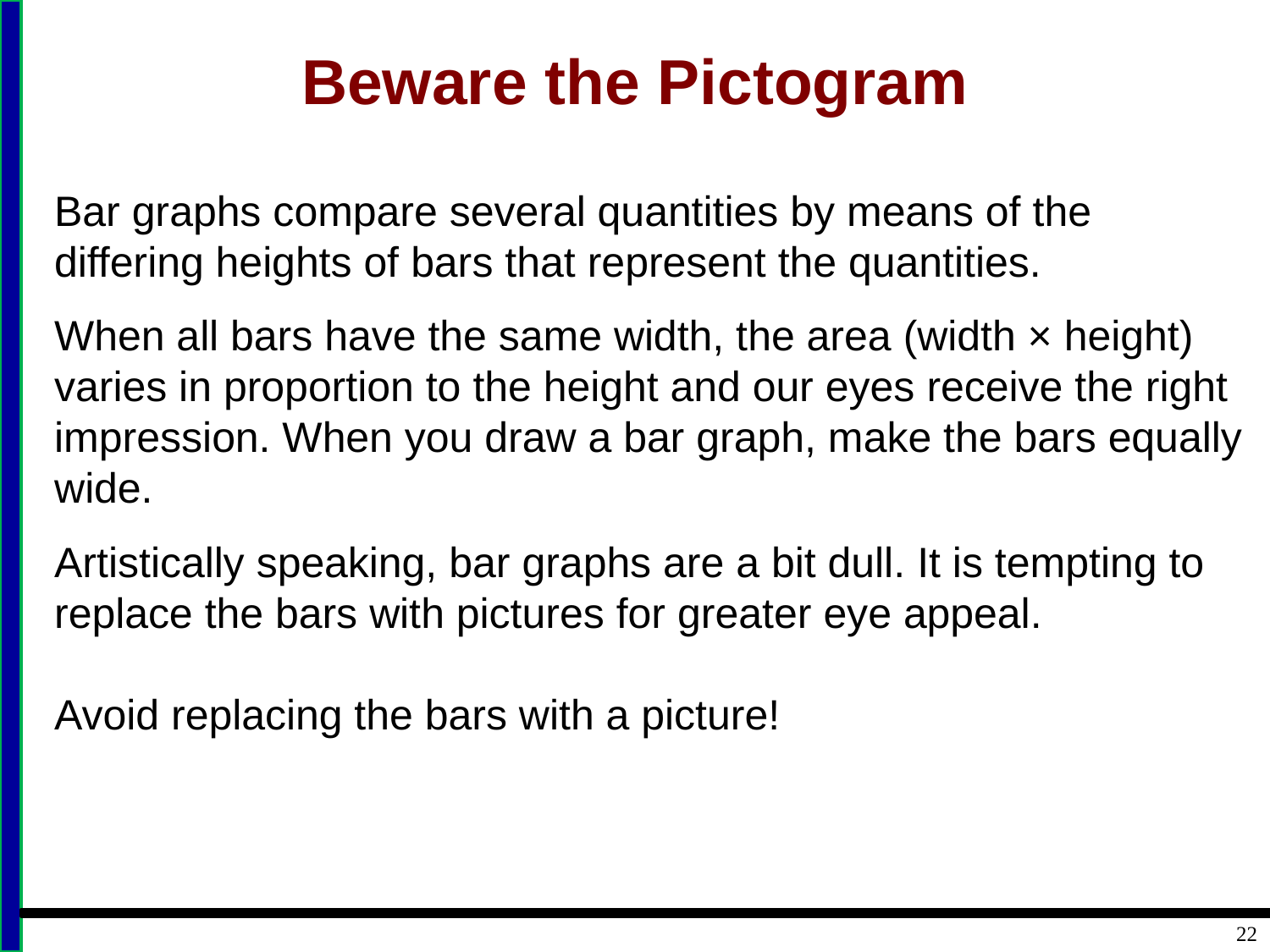

# Beware the Pictogram
Bar graphs compare several quantities by means of the differing heights of bars that represent the quantities.

When all bars have the same width, the area (width × height) varies in proportion to the height and our eyes receive the right impression. When you draw a bar graph, make the bars equally wide.

Artistically speaking, bar graphs are a bit dull. It is tempting to replace the bars with pictures for greater eye appeal.

Avoid replacing the bars with a picture!